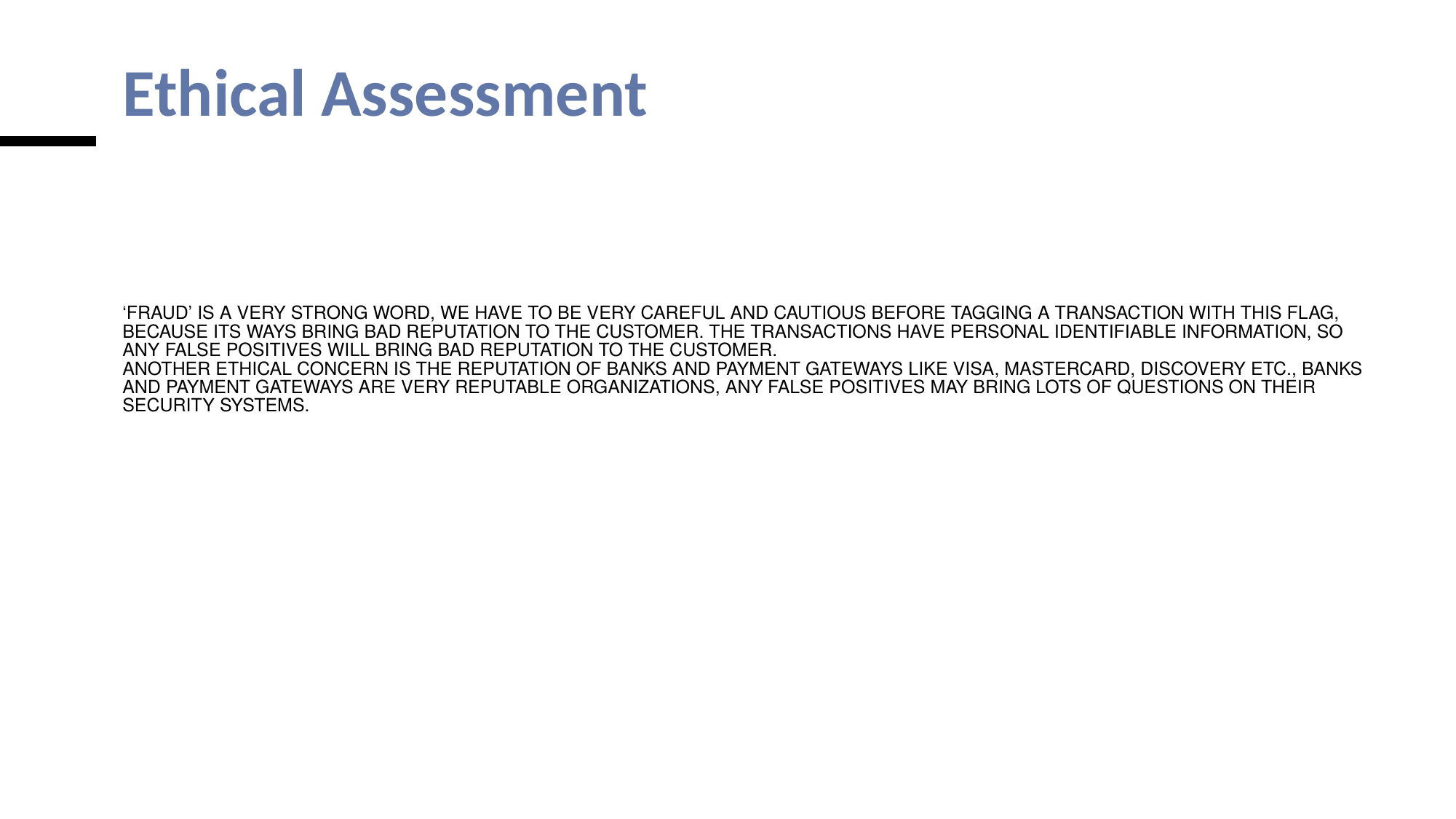

Ethical Assessment

‘Fraud’ is a very strong word, we have to be very careful and cautious before tagging a transaction with this flag, because its ways bring bad reputation to the customer. The transactions have personal identifiable information, so any false positives will bring bad reputation to the customer.
Another ethical concern is the reputation of banks and payment gateways like VISA, MASTERCARD, DISCOVERY etc., banks and payment gateways are very reputable organizations, any false positives may bring lots of questions on their security systems.